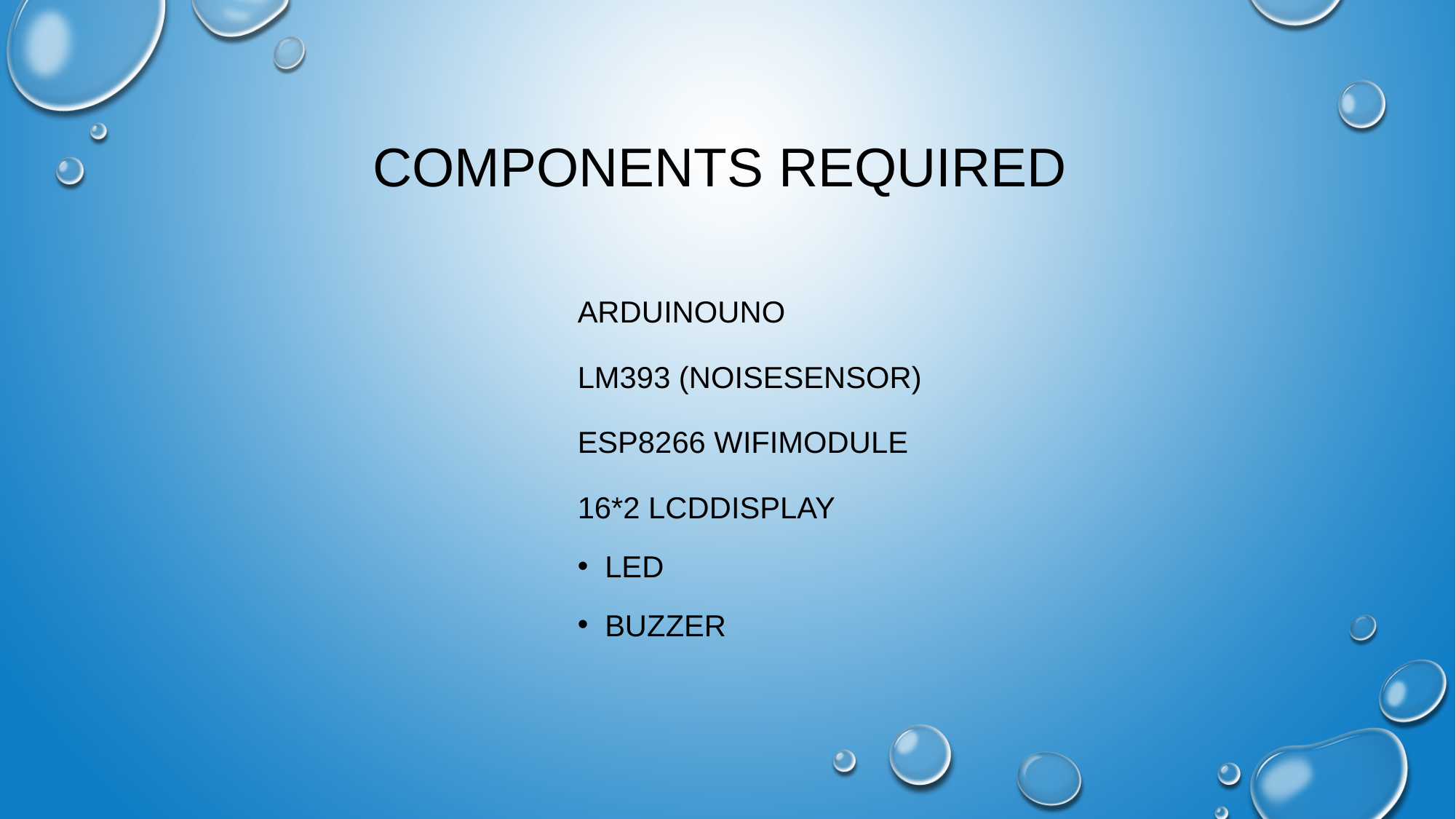

# Components required
ArduinoUNO
LM393 (Noisesensor)
ESP8266 WIFIModule
16*2 LCDDisplay
LED
Buzzer